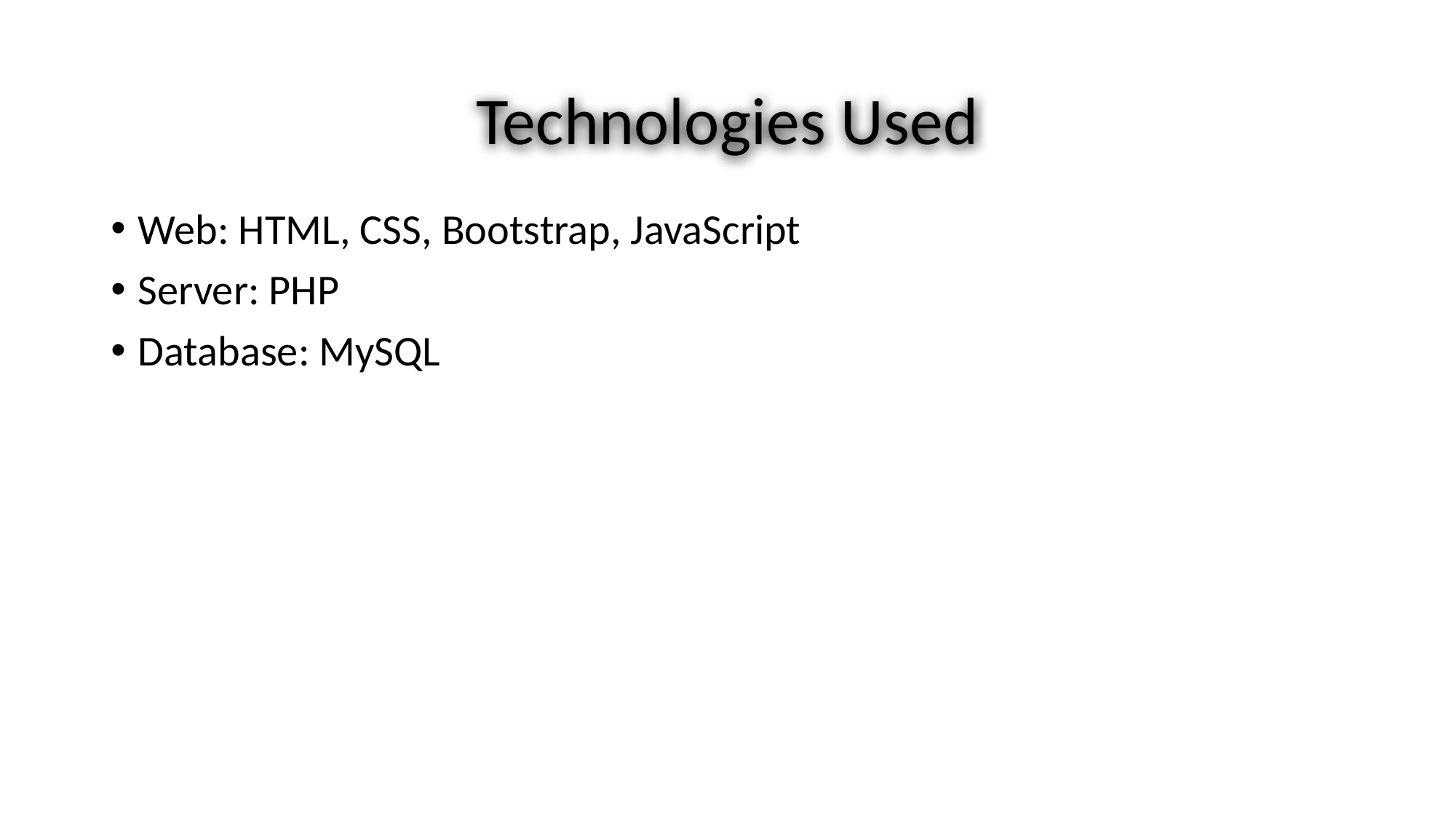

# Technologies Used
Web: HTML, CSS, Bootstrap, JavaScript
Server: PHP
Database: MySQL